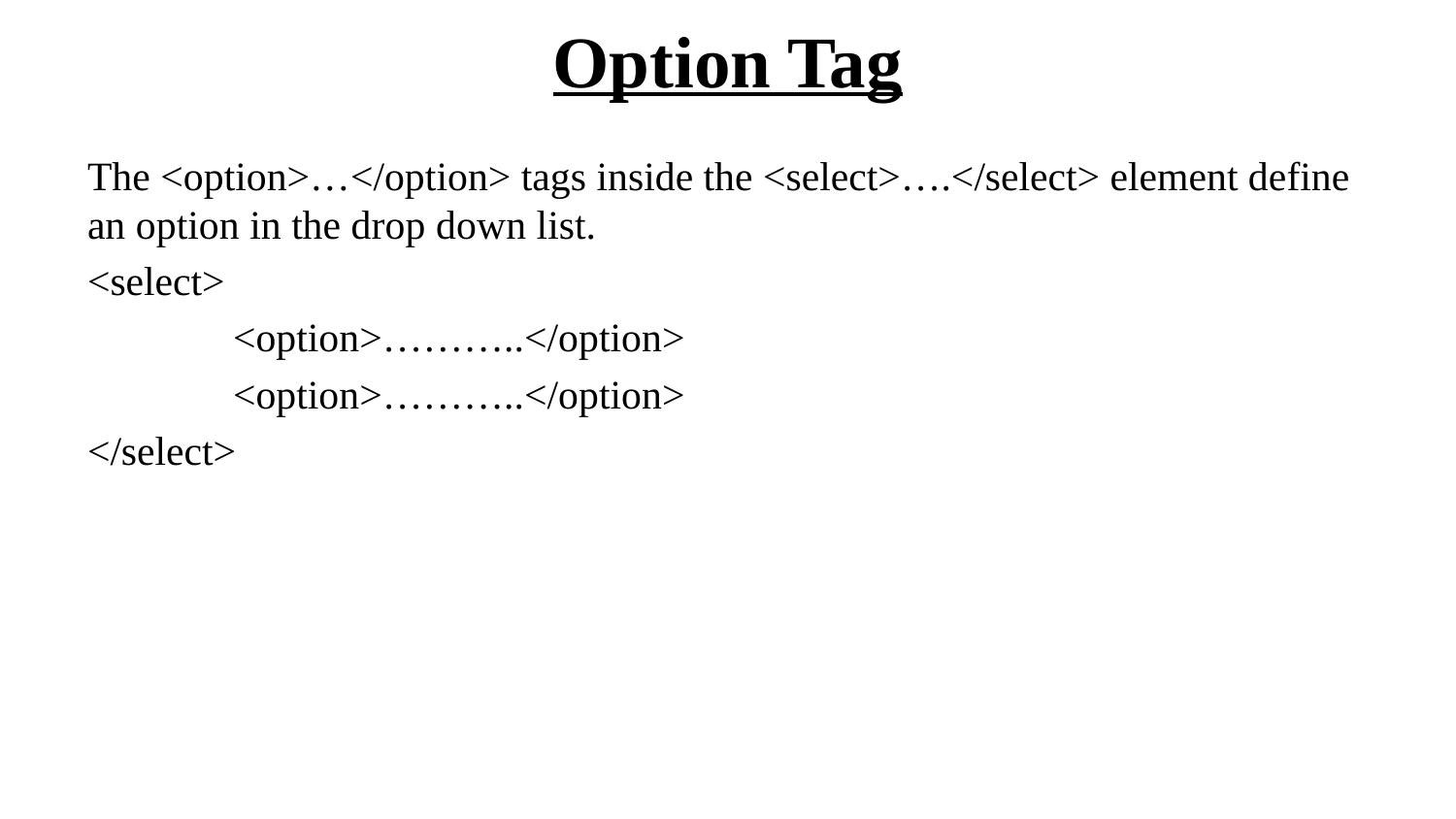

# Option Tag
The <option>…</option> tags inside the <select>….</select> element define an option in the drop down list.
<select>
	<option>………..</option>
	<option>………..</option>
</select>